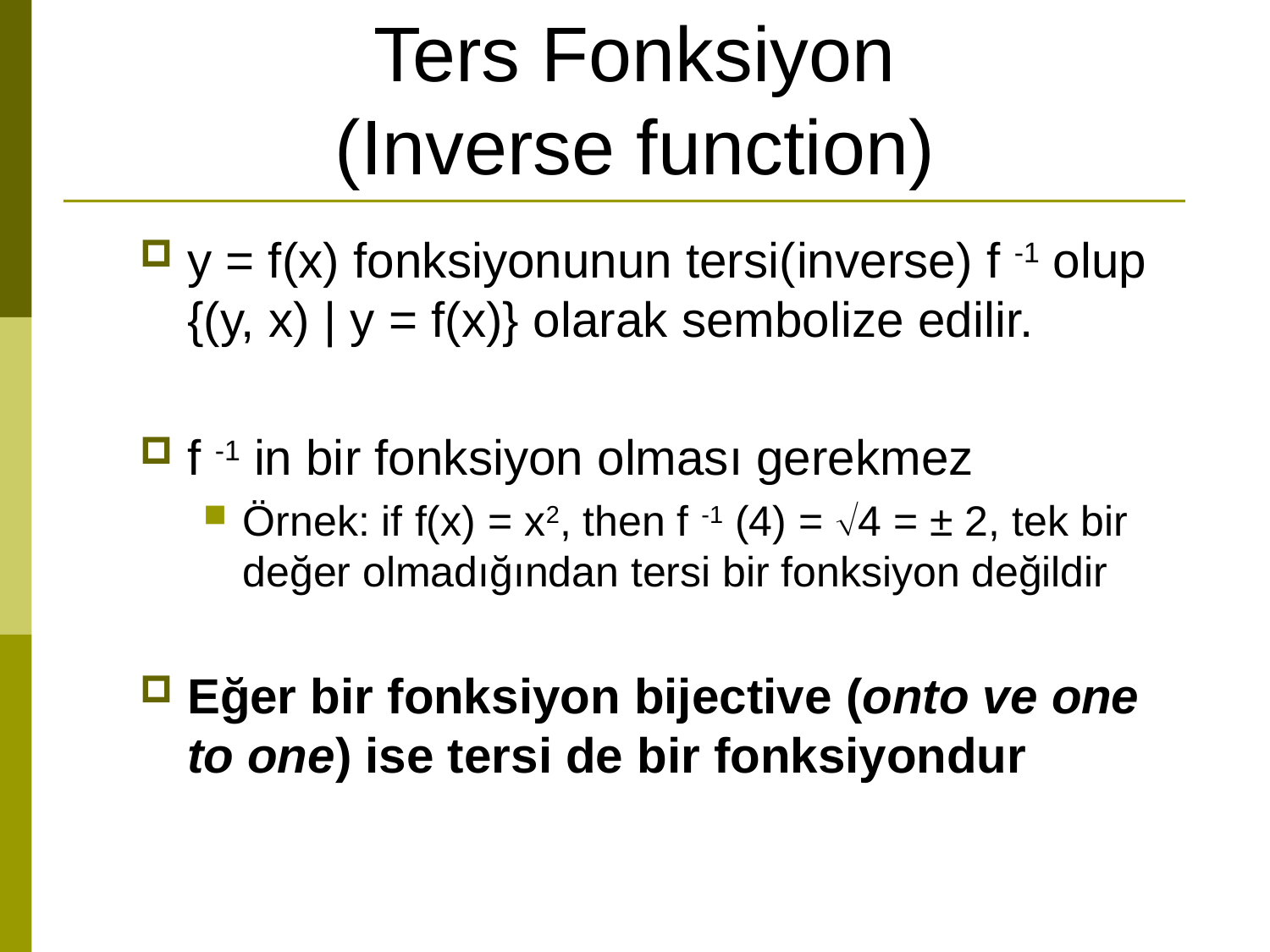

# Ters Fonksiyon (Inverse function)
y = f(x) fonksiyonunun tersi(inverse) f -1 olup {(y, x) | y = f(x)} olarak sembolize edilir.

f -1 in bir fonksiyon olması gerekmez
Örnek: if f(x) = x2, then f -1 (4) = √4 = ± 2, tek bir değer olmadığından tersi bir fonksiyon değildir

Eğer bir fonksiyon bijective (onto ve one to one) ise tersi de bir fonksiyondur